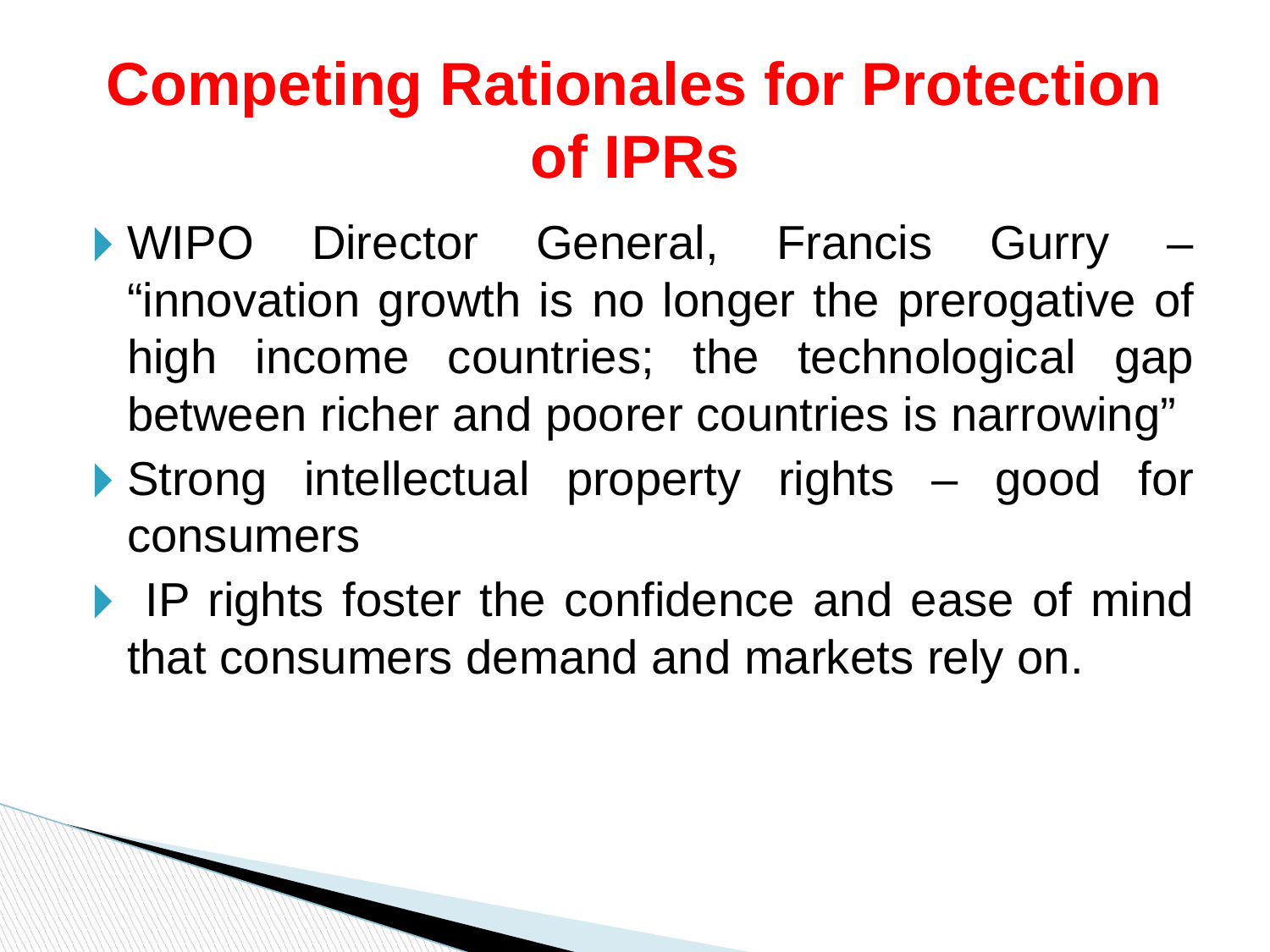

# Competing Rationales for Protection of IPRs
WIPO Director General, Francis Gurry – “innovation growth is no longer the prerogative of high income countries; the technological gap between richer and poorer countries is narrowing”
Strong intellectual property rights – good for consumers
 IP rights foster the confidence and ease of mind that consumers demand and markets rely on.